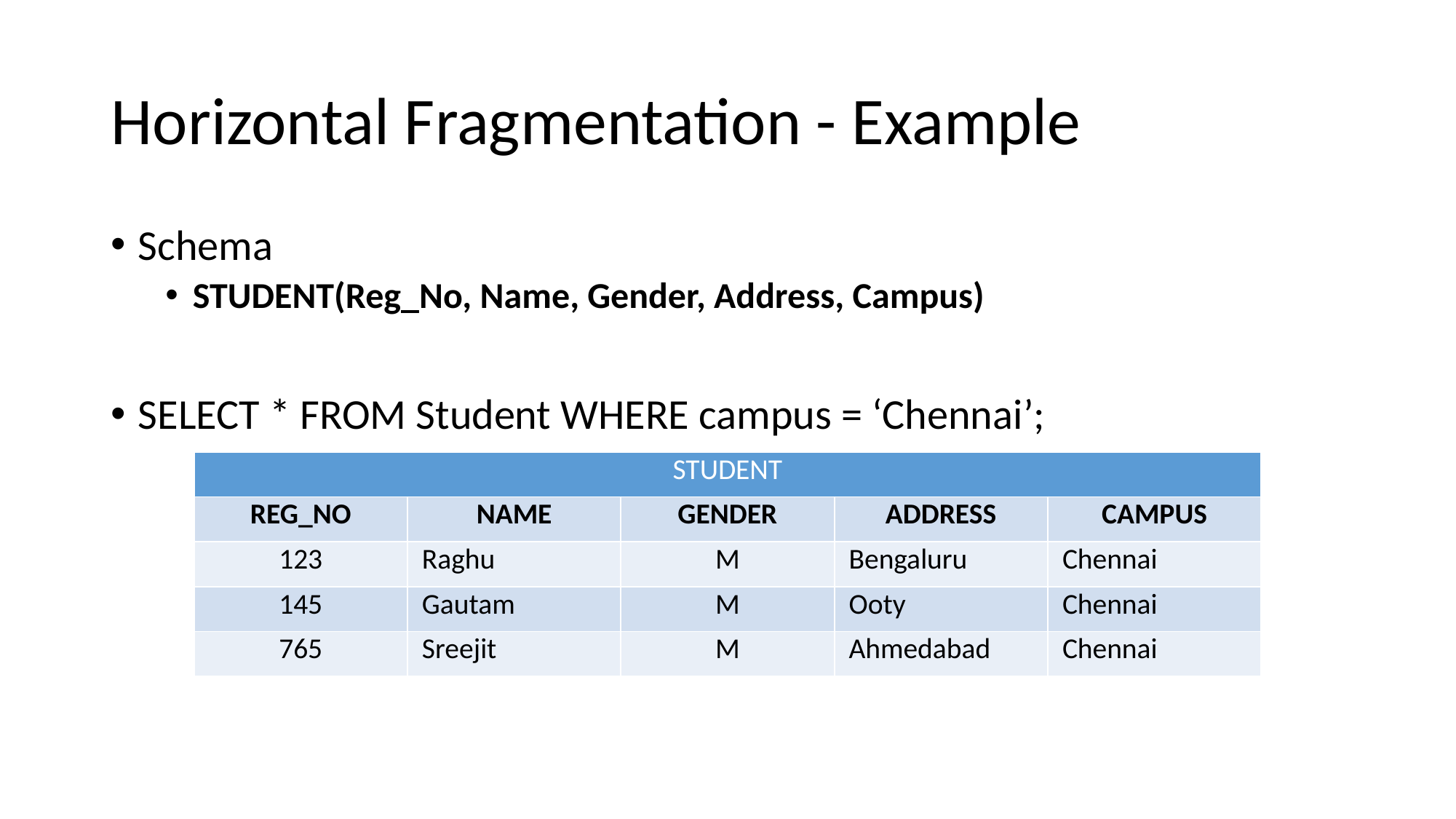

# Horizontal Fragmentation - Example
Schema
STUDENT(Reg_No, Name, Gender, Address, Campus)

SELECT * FROM Student WHERE campus = ‘Chennai’;

| STUDENT |  |  |  |  |
| --- | --- | --- | --- | --- |
| REG\_NO | NAME | GENDER | ADDRESS | CAMPUS |
| 123 | Raghu | M | Bengaluru | Chennai |
| 145 | Gautam | M | Ooty | Chennai |
| 765 | Sreejit | M | Ahmedabad | Chennai |